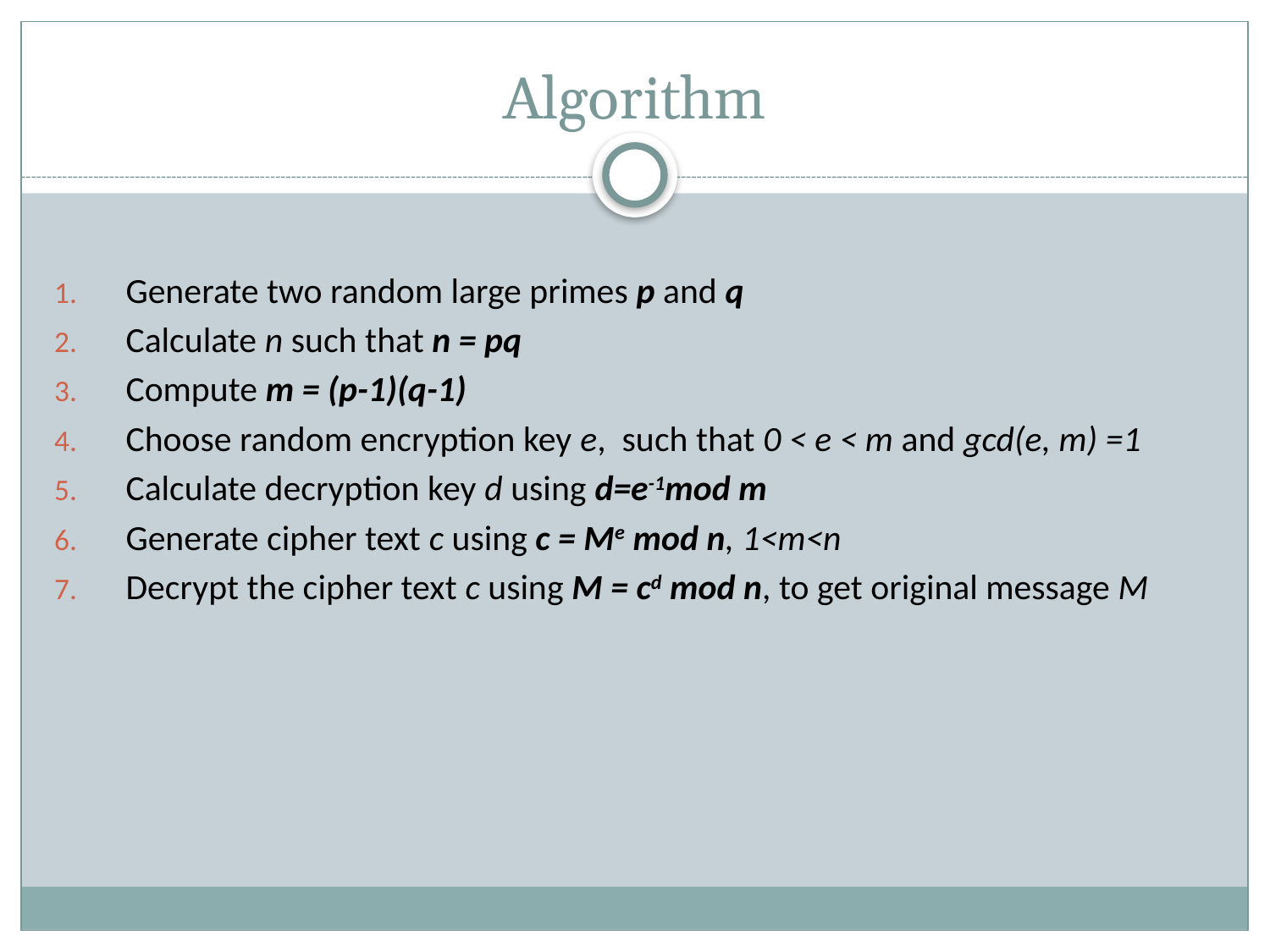

# Algorithm

Generate two random large primes p and q
Calculate n such that n = pq
Compute m = (p-1)(q-1)
Choose random encryption key e,  such that 0 < e < m and gcd(e, m) =1
Calculate decryption key d using d=e-1mod m
Generate cipher text c using c = Me mod n, 1<m<n
Decrypt the cipher text c using M = cd mod n, to get original message M